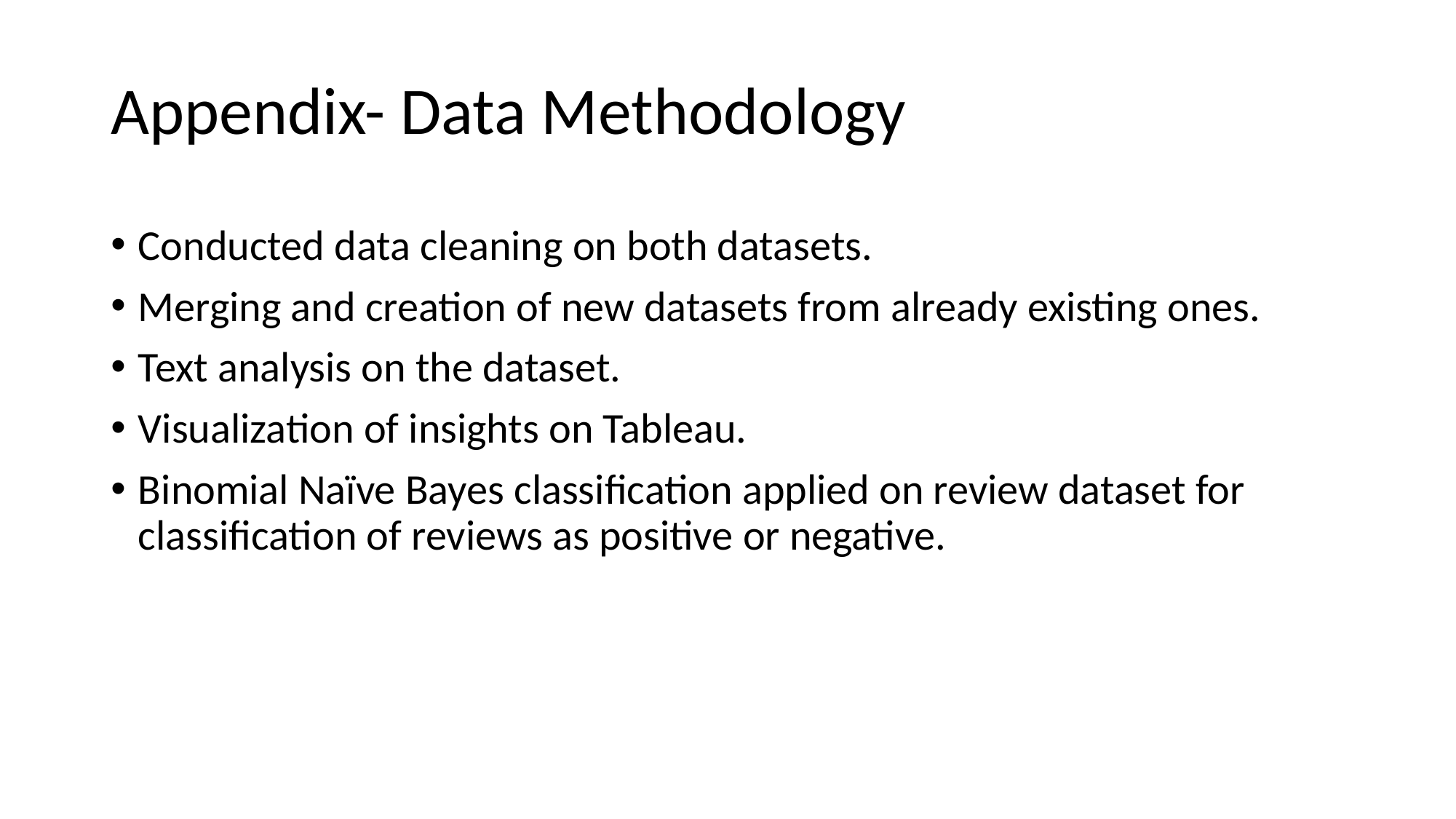

# Appendix- Data Methodology
Conducted data cleaning on both datasets.
Merging and creation of new datasets from already existing ones.
Text analysis on the dataset.
Visualization of insights on Tableau.
Binomial Naïve Bayes classification applied on review dataset for classification of reviews as positive or negative.